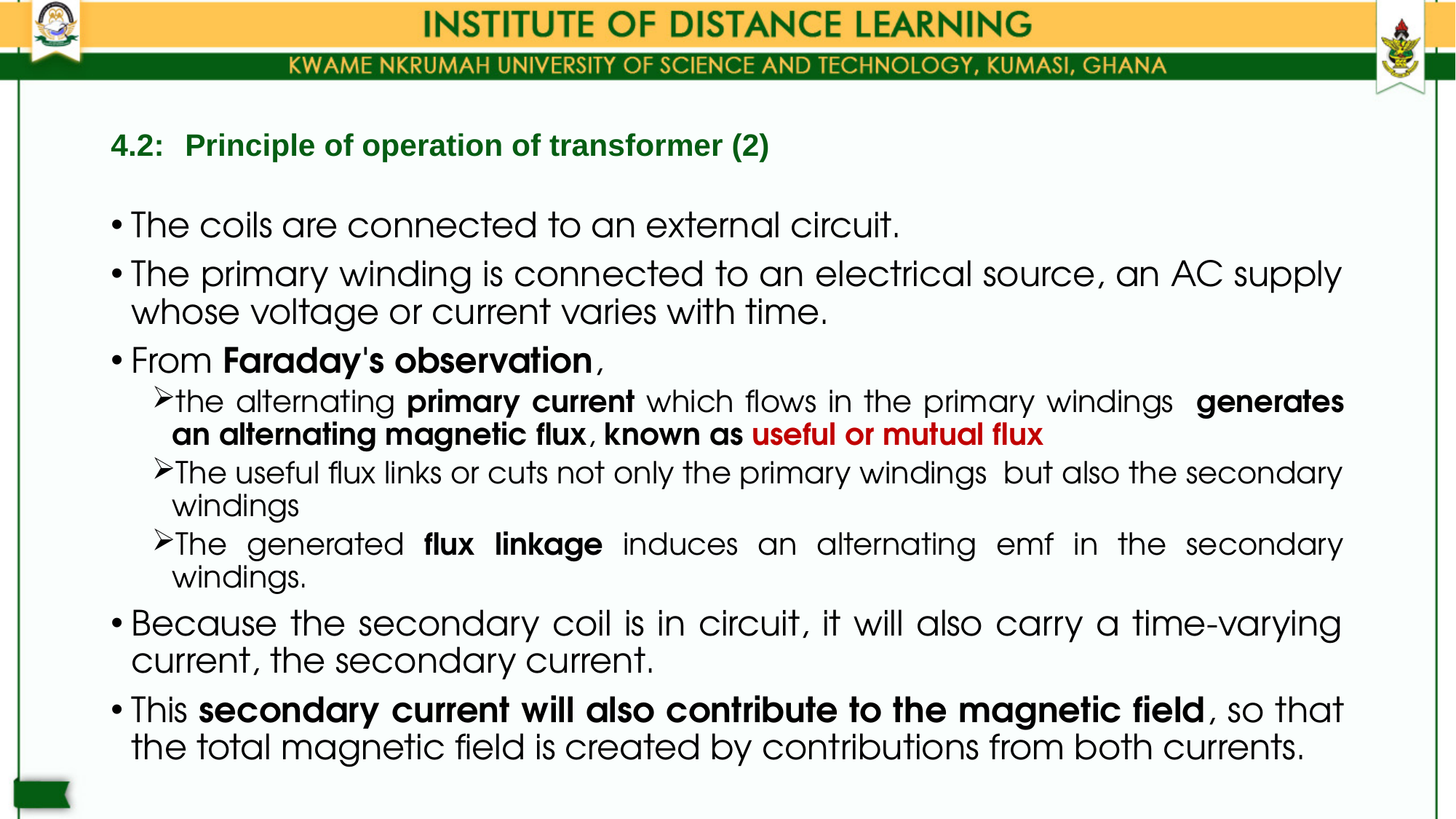

# 4.2:	Principle of operation of transformer (2)
The coils are connected to an external circuit.
The primary winding is connected to an electrical source, an AC supply whose voltage or current varies with time.
From Faraday's observation,
the alternating primary current which flows in the primary windings  generates an alternating magnetic flux, known as useful or mutual flux
The useful flux links or cuts not only the primary windings  but also the secondary windings
The generated flux linkage induces an alternating emf in the secondary windings.
Because the secondary coil is in circuit, it will also carry a time-varying current, the secondary current.
This secondary current will also contribute to the magnetic field, so that the total magnetic field is created by contributions from both currents.